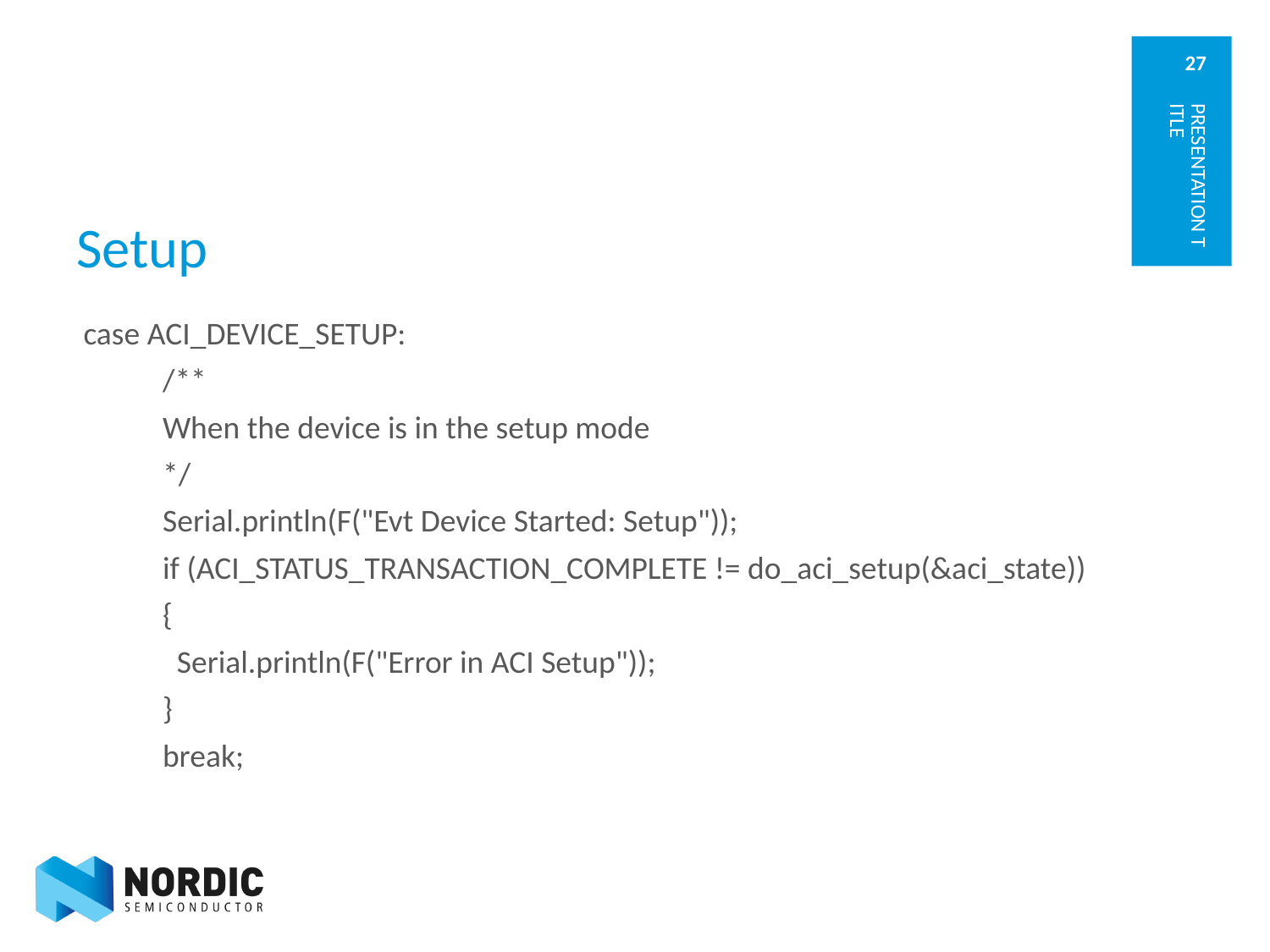

# Setup
PRESENTATION TITLE
 case ACI_DEVICE_SETUP:
            /**
            When the device is in the setup mode
            */
            Serial.println(F("Evt Device Started: Setup"));
            if (ACI_STATUS_TRANSACTION_COMPLETE != do_aci_setup(&aci_state))
            {
              Serial.println(F("Error in ACI Setup"));
            }
            break;